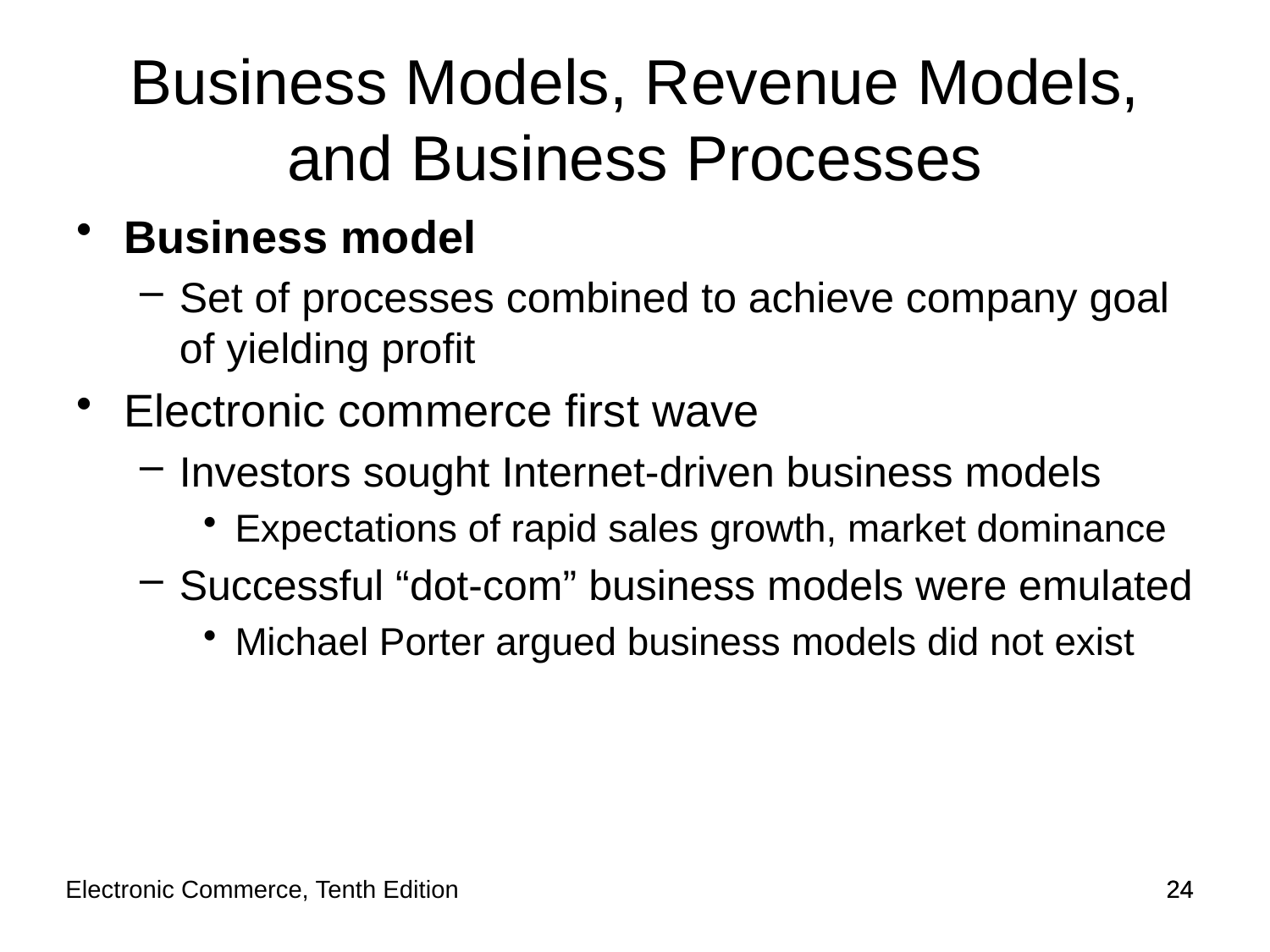

Business Models, Revenue Models, and Business Processes
Business model
Set of processes combined to achieve company goal of yielding profit
Electronic commerce first wave
Investors sought Internet-driven business models
Expectations of rapid sales growth, market dominance
Successful “dot-com” business models were emulated
Michael Porter argued business models did not exist
Electronic Commerce, Tenth Edition
24
24